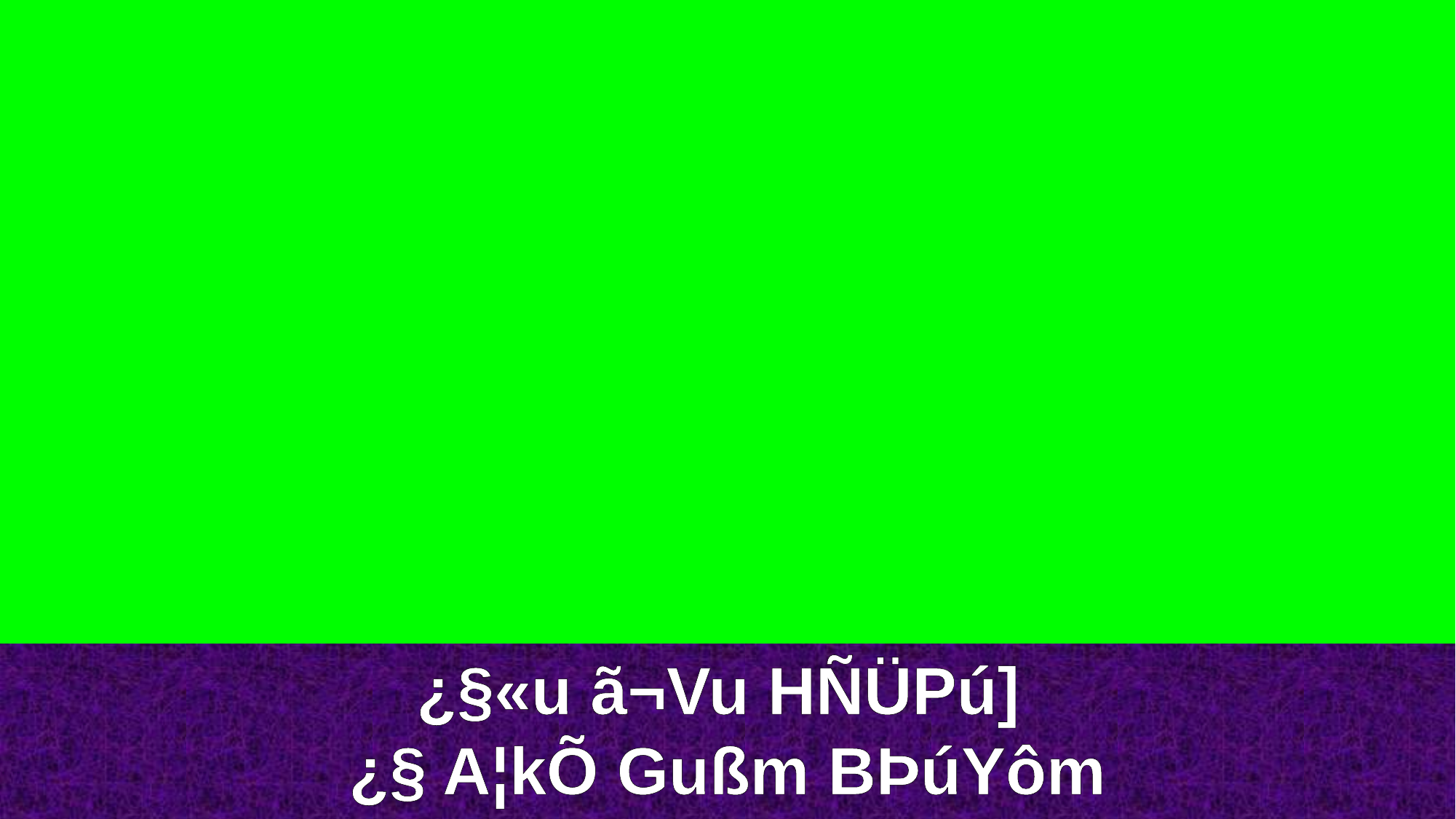

¿§«u ã¬Vu HÑÜPú]
¿§ A¦kÕ Gußm BÞúYôm